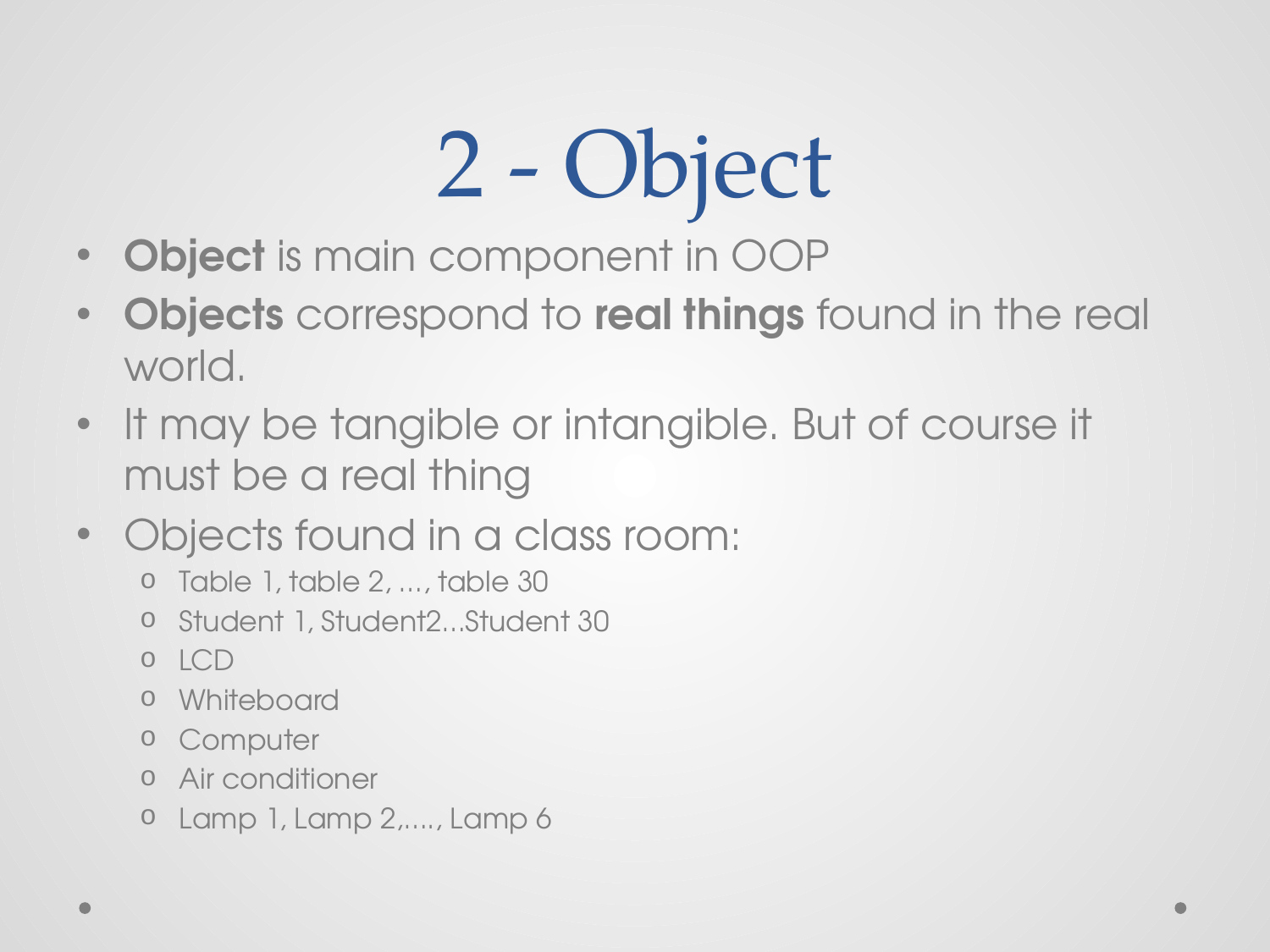

# 2 - Object
Object is main component in OOP
Objects correspond to real things found in the real world.
It may be tangible or intangible. But of course it must be a real thing
Objects found in a class room:
Table 1, table 2, …, table 30
Student 1, Student2…Student 30
LCD
Whiteboard
Computer
Air conditioner
Lamp 1, Lamp 2,…., Lamp 6